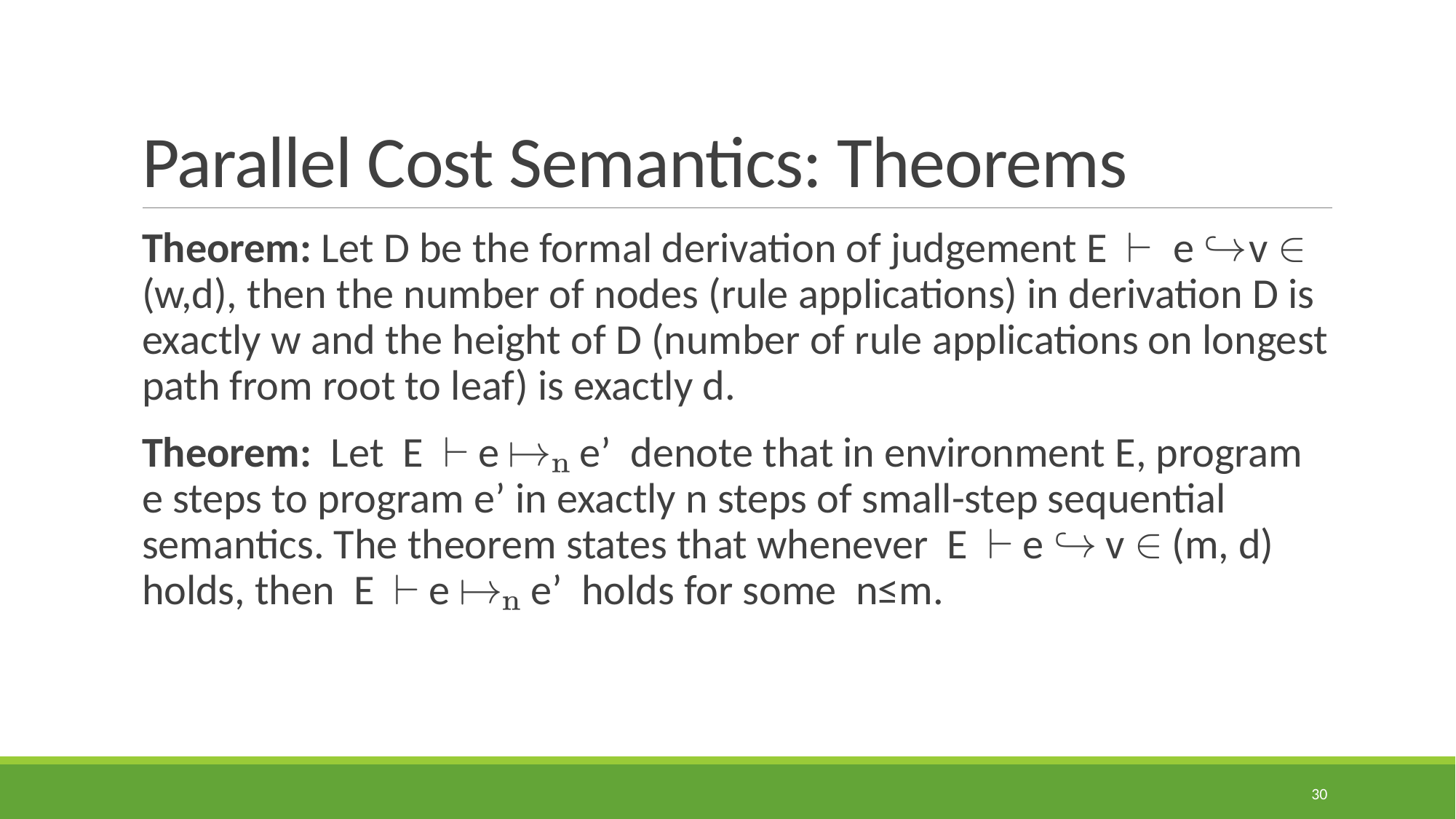

# Parallel Cost Semantics: Theorems
Theorem: Let D be the formal derivation of judgement E  ⊢ e ↪ v ∈ (w,d), then the number of nodes (rule applications) in derivation D is exactly w and the height of D (number of rule applications on longest path from root to leaf) is exactly d.
Theorem:  Let  E  ⊢ e ↦ₙ e’  denote that in environment E, program e steps to program e’ in exactly n steps of small-step sequential semantics. The theorem states that whenever  E  ⊢ e ↪ v ∈ (m, d)  holds, then  E  ⊢ e ↦ₙ e’  holds for some  n≤m.
30